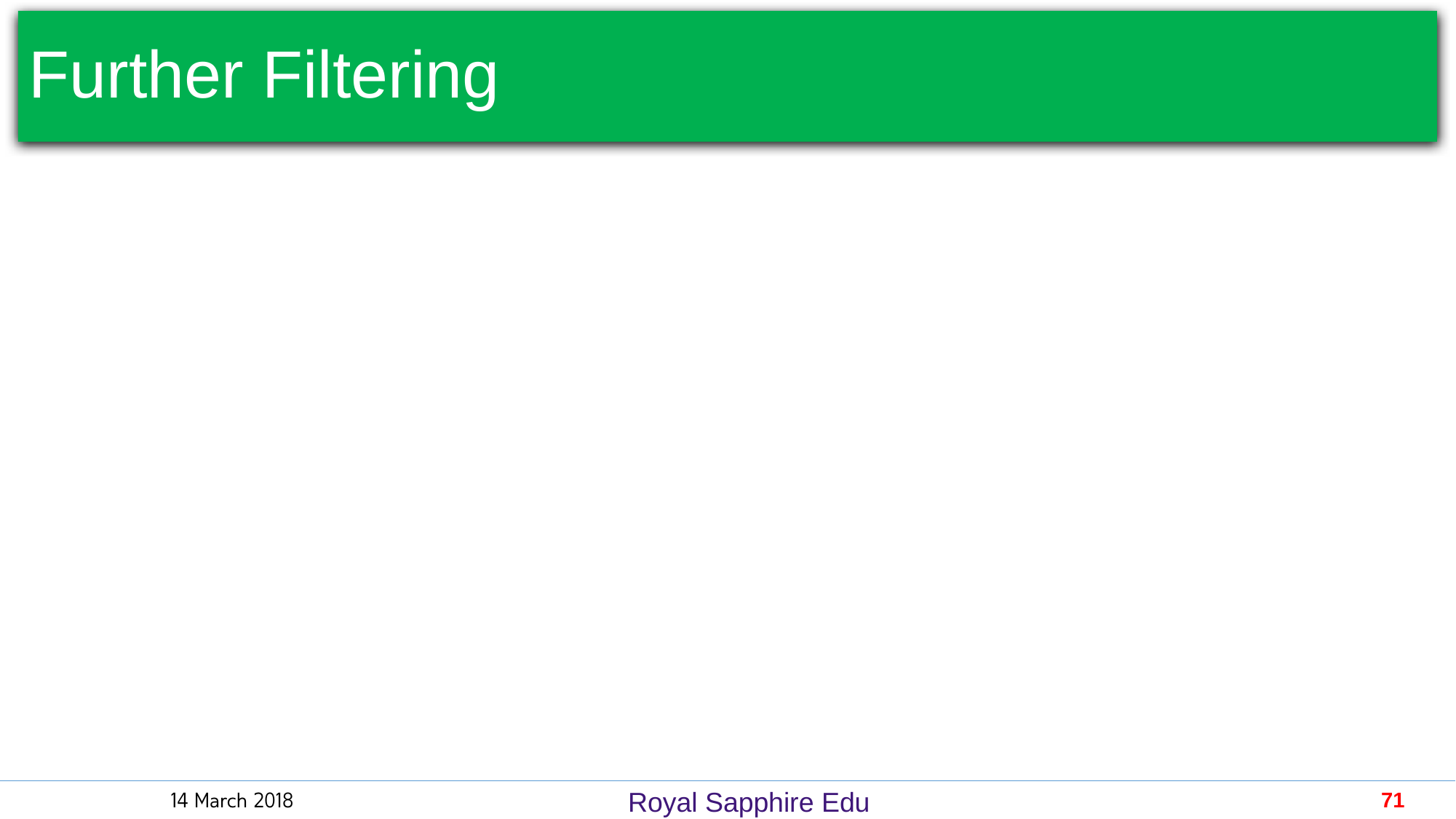

# Further Filtering

14 March 2018
71